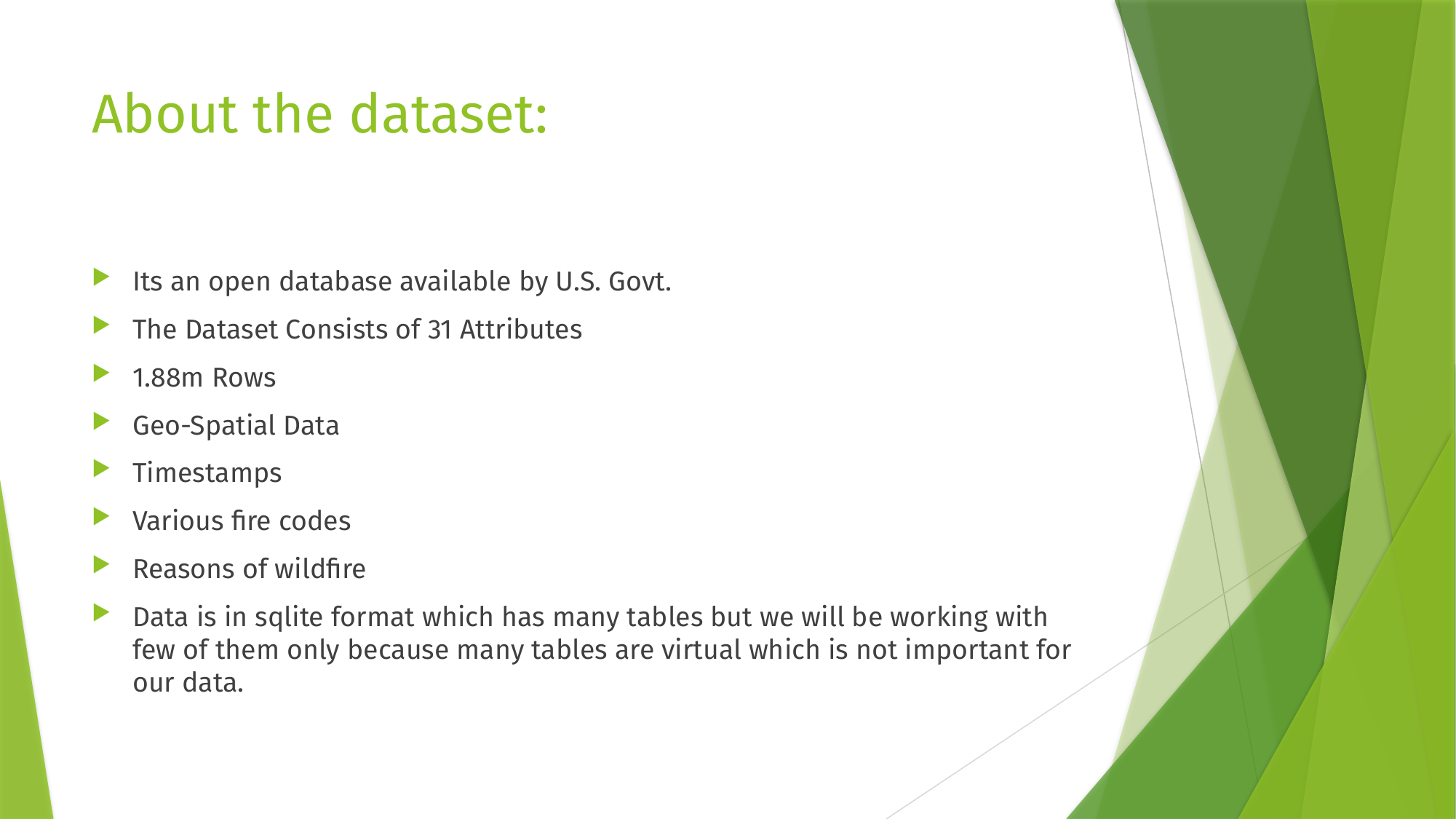

# About the dataset:
Its an open database available by U.S. Govt.
The Dataset Consists of 31 Attributes
1.88m Rows
Geo-Spatial Data
Timestamps
Various fire codes
Reasons of wildfire
Data is in sqlite format which has many tables but we will be working with  few of them only because many tables are virtual which is not important for our data.